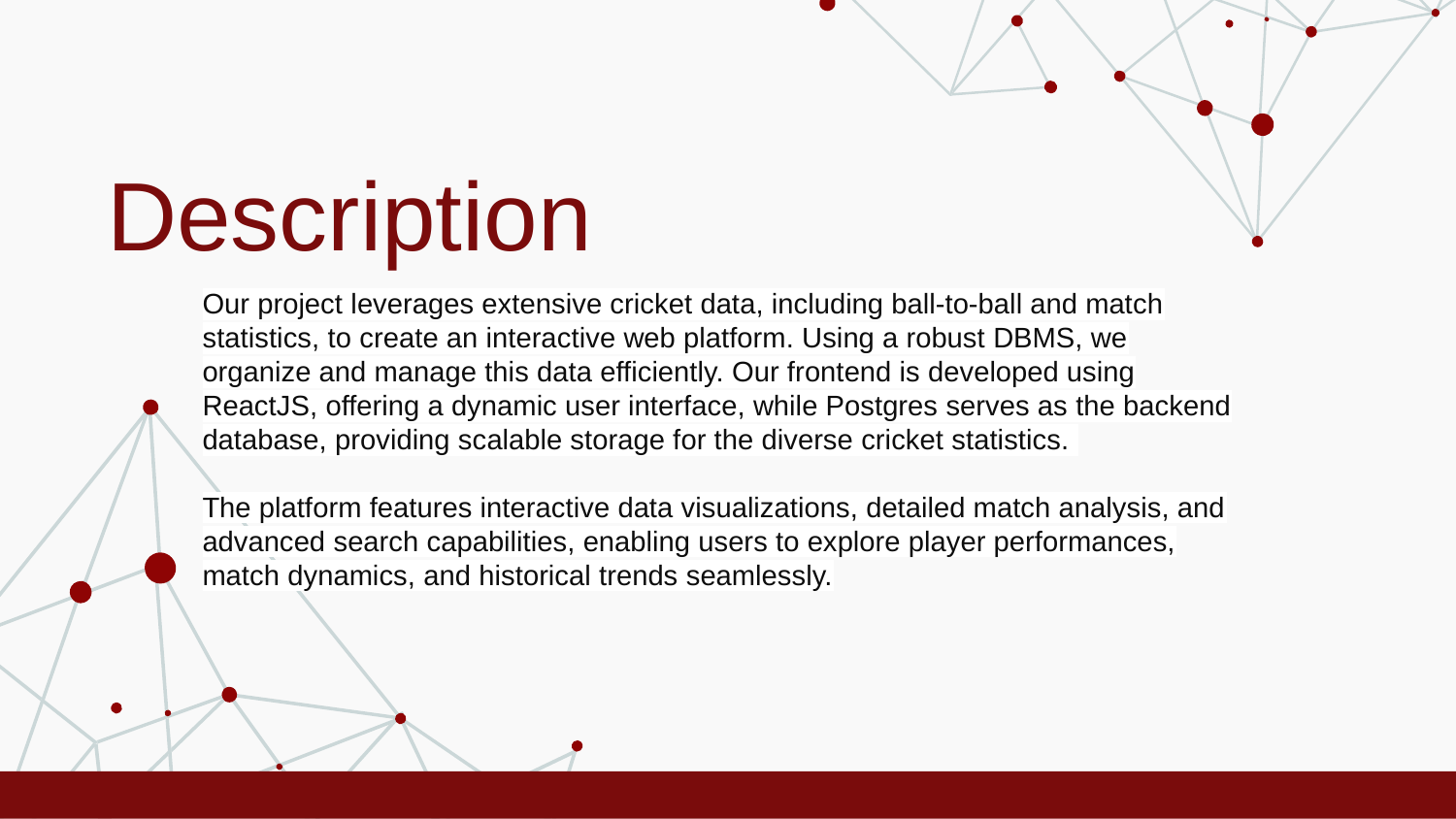

# Description
Our project leverages extensive cricket data, including ball-to-ball and match statistics, to create an interactive web platform. Using a robust DBMS, we organize and manage this data efficiently. Our frontend is developed using ReactJS, offering a dynamic user interface, while Postgres serves as the backend database, providing scalable storage for the diverse cricket statistics.

The platform features interactive data visualizations, detailed match analysis, and advanced search capabilities, enabling users to explore player performances, match dynamics, and historical trends seamlessly.